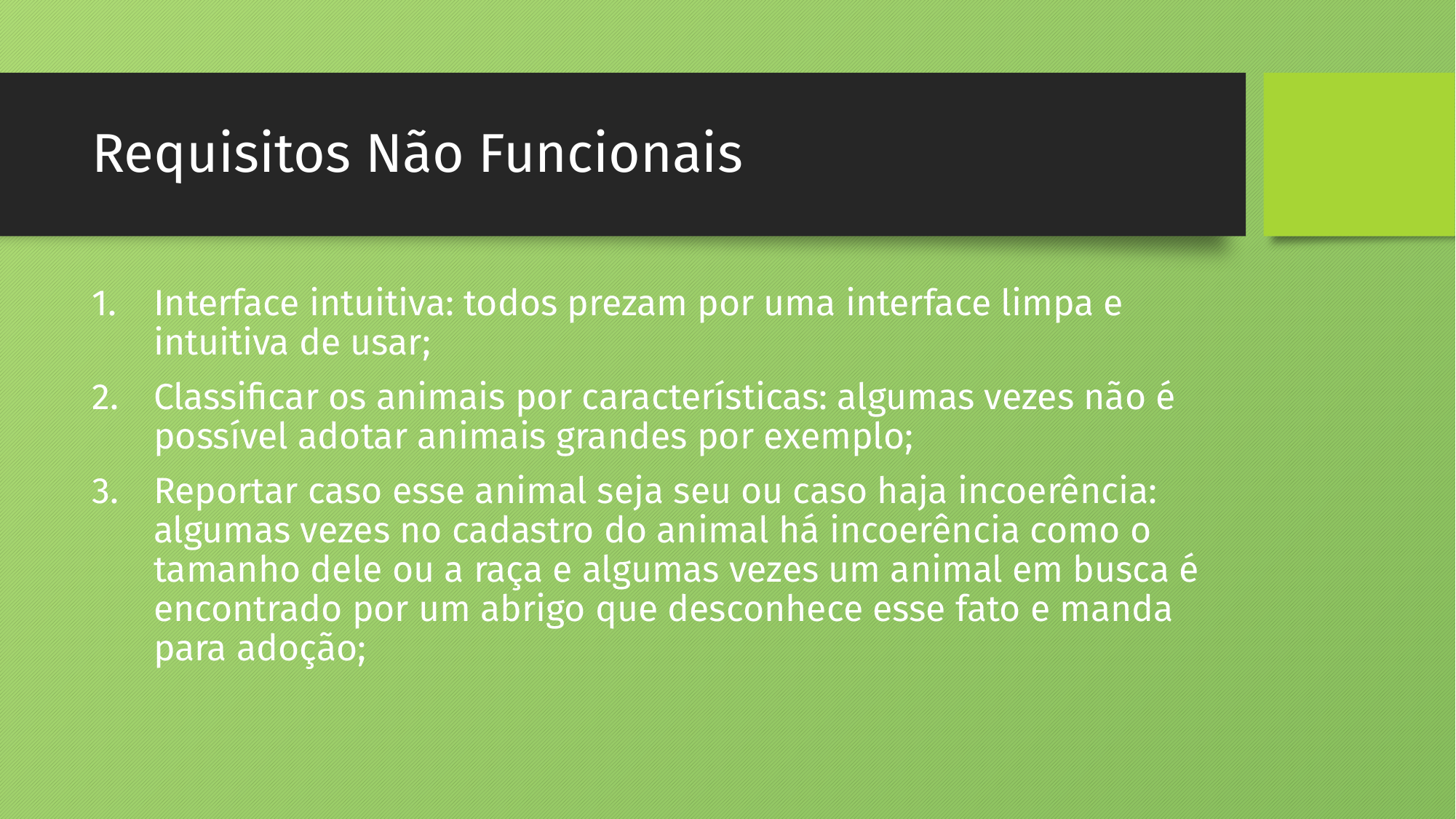

# Requisitos Não Funcionais
Interface intuitiva: todos prezam por uma interface limpa e intuitiva de usar;
Classificar os animais por características: algumas vezes não é possível adotar animais grandes por exemplo;
Reportar caso esse animal seja seu ou caso haja incoerência: algumas vezes no cadastro do animal há incoerência como o tamanho dele ou a raça e algumas vezes um animal em busca é encontrado por um abrigo que desconhece esse fato e manda para adoção;